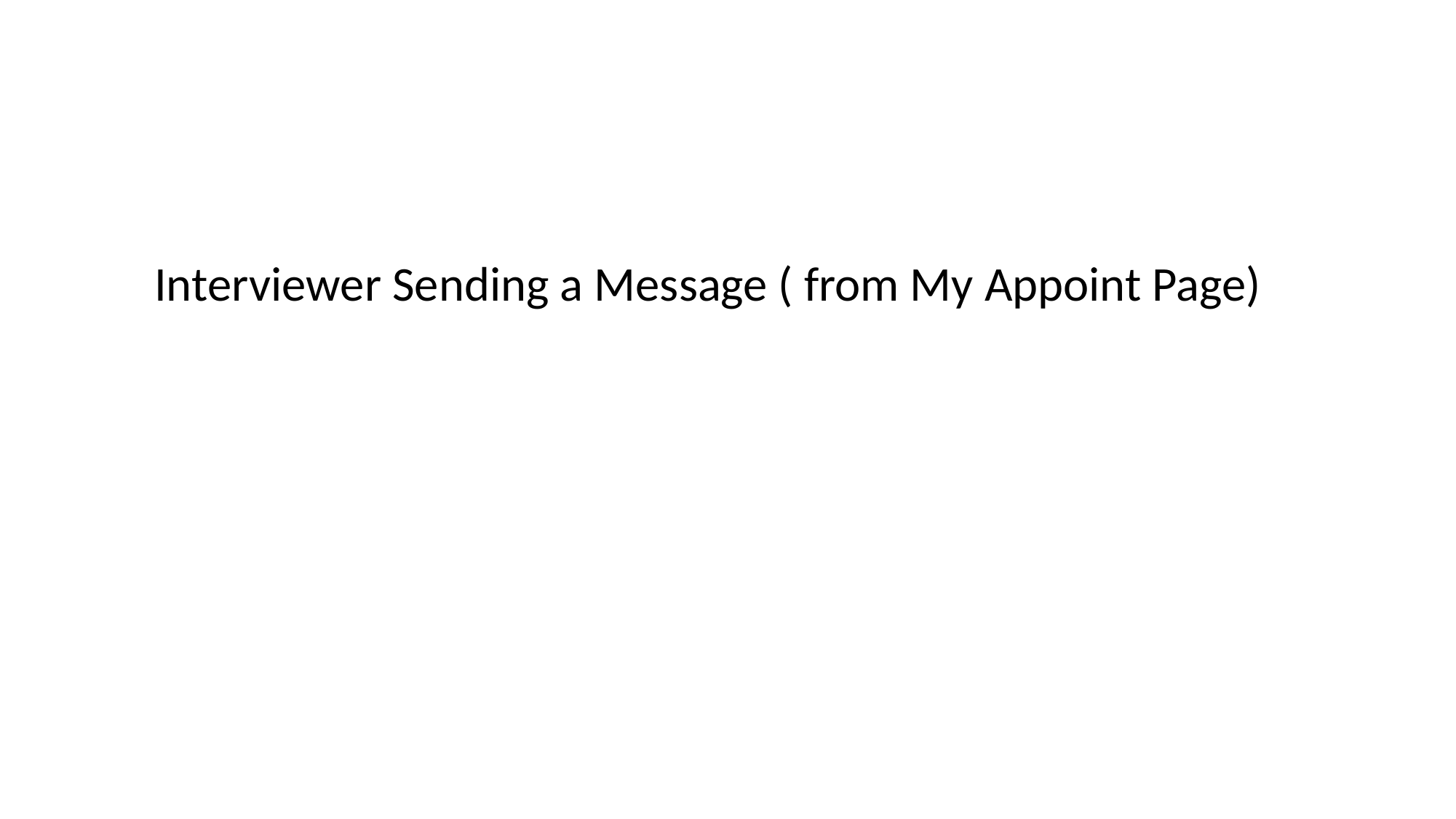

Interviewer Sending a Message ( from My Appoint Page)